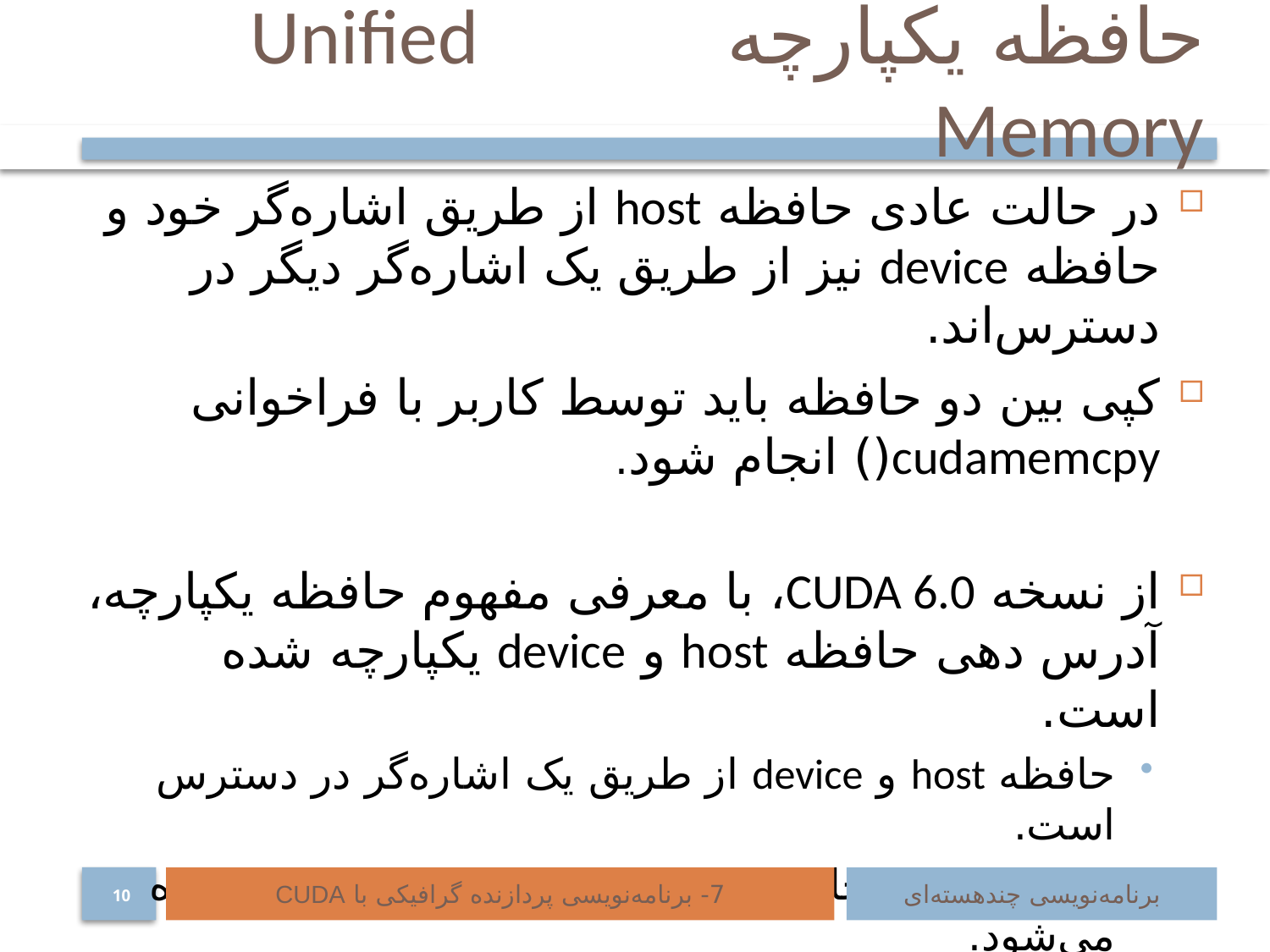

# حافظه یکپارچه	          Unified Memory
در حالت عادی حافظه host از طریق اشاره‌گر خود و حافظه device نیز از طریق یک اشاره‌گر دیگر در دسترس‌اند.
کپی بین دو حافظه باید توسط کاربر با فراخوانی cudamemcpy() انجام شود.

از نسخه CUDA 6.0، با معرفی مفهوم حافظه یکپارچه، آدرس دهی حافظه host و device یکپارچه شده است.
حافظه host و device از طریق یک اشاره‌گر در دسترس است.
برای تخصیص حافظه از cudaMallocManaged() استفاده می‌شود.
کاربر لازم نیست memcpy را صدا بزند. کپی‌ از حافظه host به device هنوز انجام می‌شود ولی نه توسط شما. در نتیجه کدنویسی راحت‌تر شده است.
7- برنامه‌نویسی پردازنده گرافیکی با CUDA
برنامه‌نویسی چند‌هسته‌ای
10